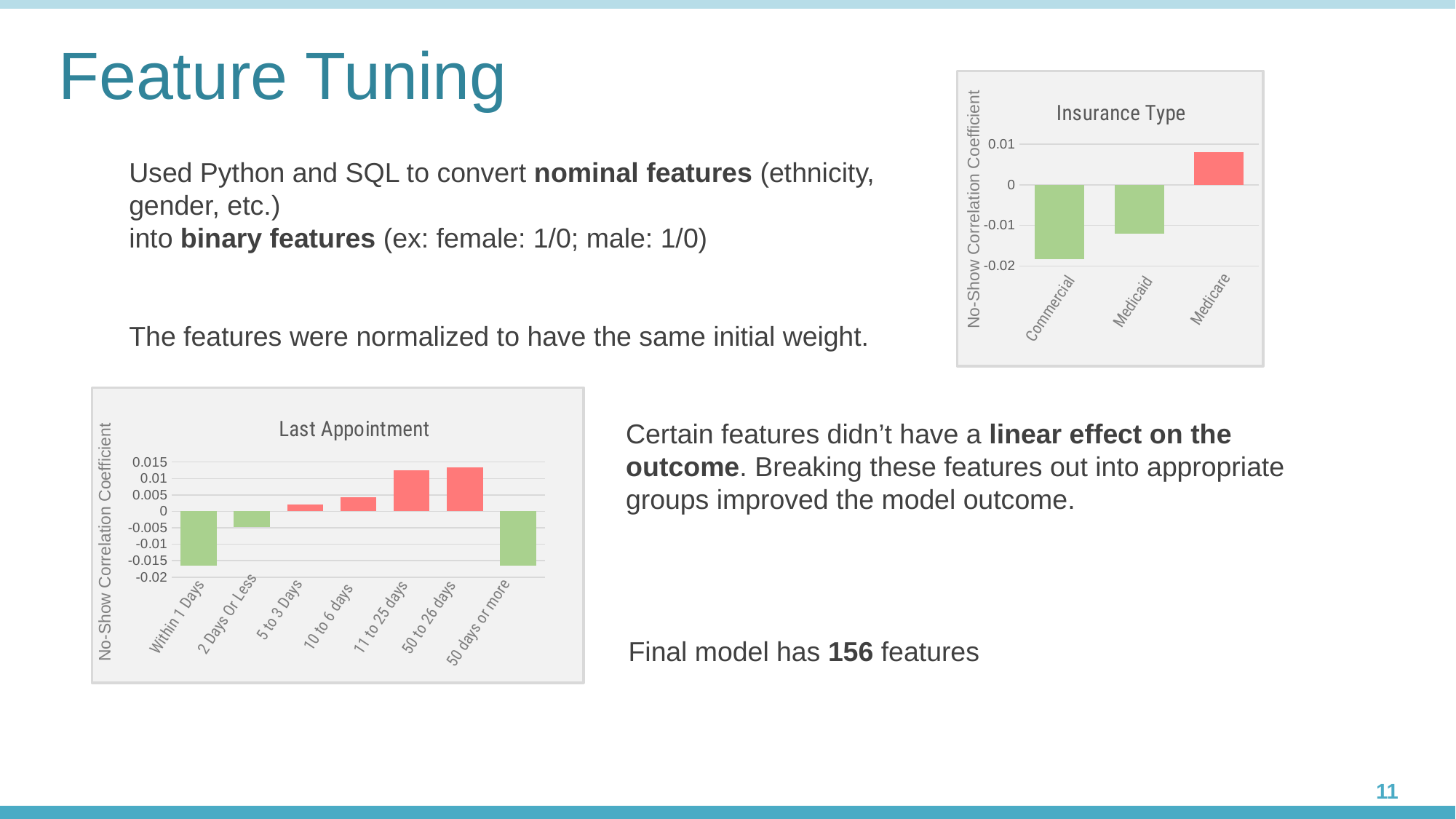

# Feature Tuning

### Chart: Insurance Type

| Category |  |
|---|---|
| Commercial | -0.018297823935 |
| Medicare | -0.0121139272481 |
| Medicaid | 0.0080589209731 |
Used Python and SQL to convert nominal features (ethnicity, gender, etc.)
into binary features (ex: female: 1/0; male: 1/0)

The features were normalized to have the same initial weight.
No-Show Correlation Coefficient
Commercial
Medicare
Medicaid

### Chart: Last Appointment

| Category |  |
|---|---|
Certain features didn’t have a linear effect on the outcome. Breaking these features out into appropriate groups improved the model outcome.
No-Show Correlation Coefficient
 5 to 3 Days
 10 to 6 days
 50 to 26 days
 11 to 25 days
 Within 1 Days
 2 Days Or Less
 50 days or more
Final model has 156 features